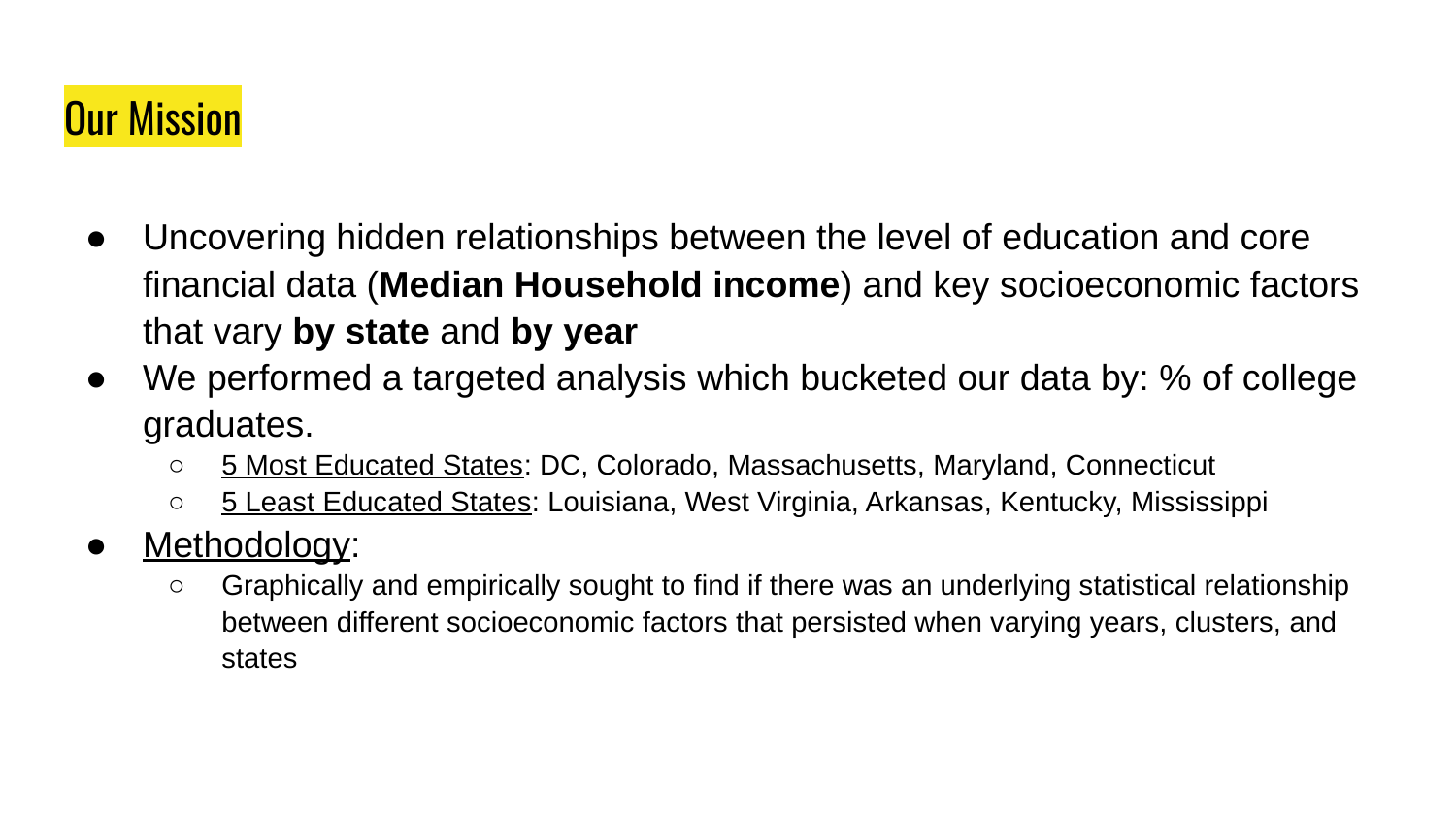

# Our Mission
Uncovering hidden relationships between the level of education and core financial data (Median Household income) and key socioeconomic factors that vary by state and by year
We performed a targeted analysis which bucketed our data by: % of college graduates.
5 Most Educated States: DC, Colorado, Massachusetts, Maryland, Connecticut
5 Least Educated States: Louisiana, West Virginia, Arkansas, Kentucky, Mississippi
Methodology:
Graphically and empirically sought to find if there was an underlying statistical relationship between different socioeconomic factors that persisted when varying years, clusters, and states